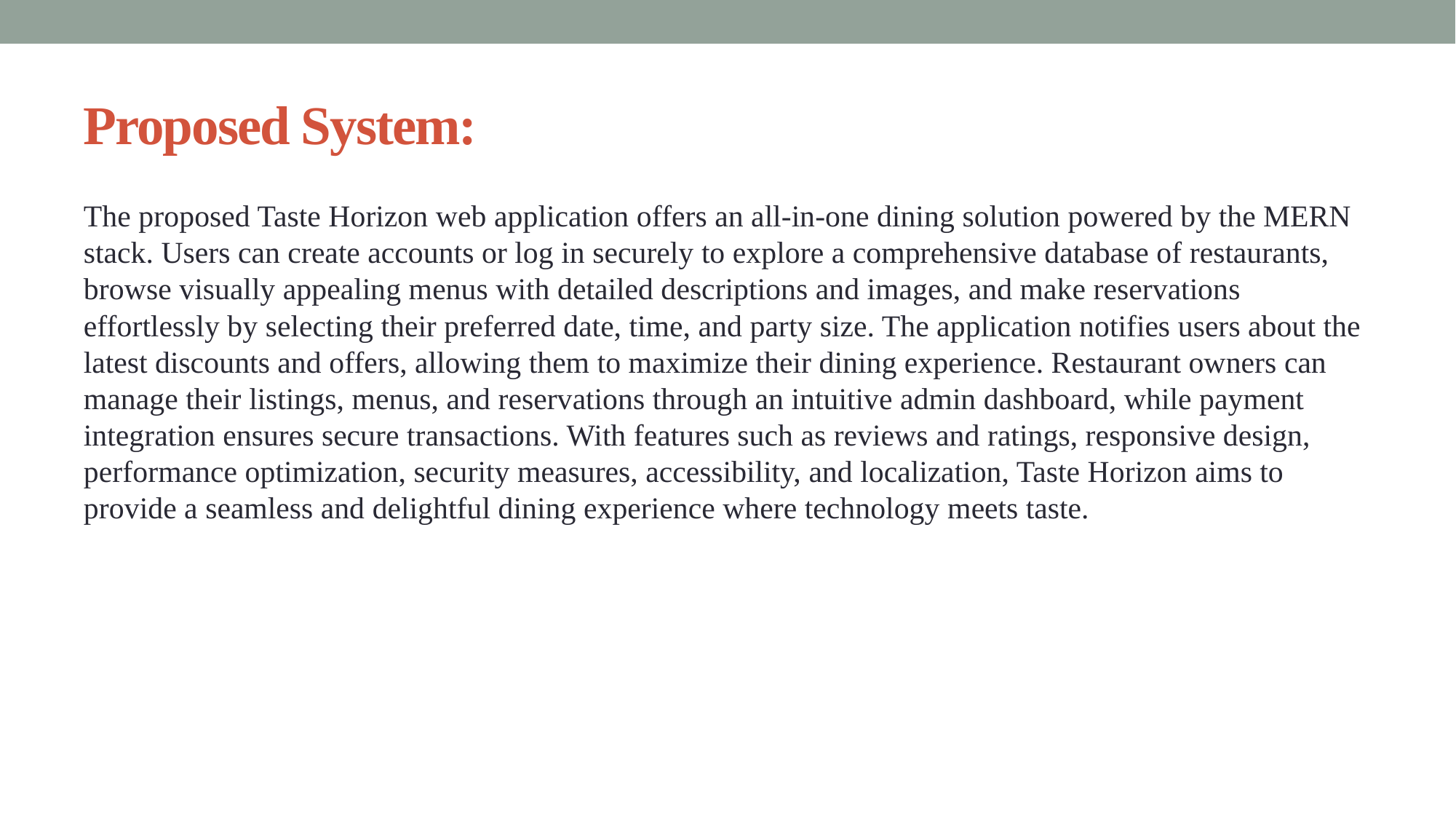

# Proposed System:
The proposed Taste Horizon web application offers an all-in-one dining solution powered by the MERN stack. Users can create accounts or log in securely to explore a comprehensive database of restaurants, browse visually appealing menus with detailed descriptions and images, and make reservations effortlessly by selecting their preferred date, time, and party size. The application notifies users about the latest discounts and offers, allowing them to maximize their dining experience. Restaurant owners can manage their listings, menus, and reservations through an intuitive admin dashboard, while payment integration ensures secure transactions. With features such as reviews and ratings, responsive design, performance optimization, security measures, accessibility, and localization, Taste Horizon aims to provide a seamless and delightful dining experience where technology meets taste.